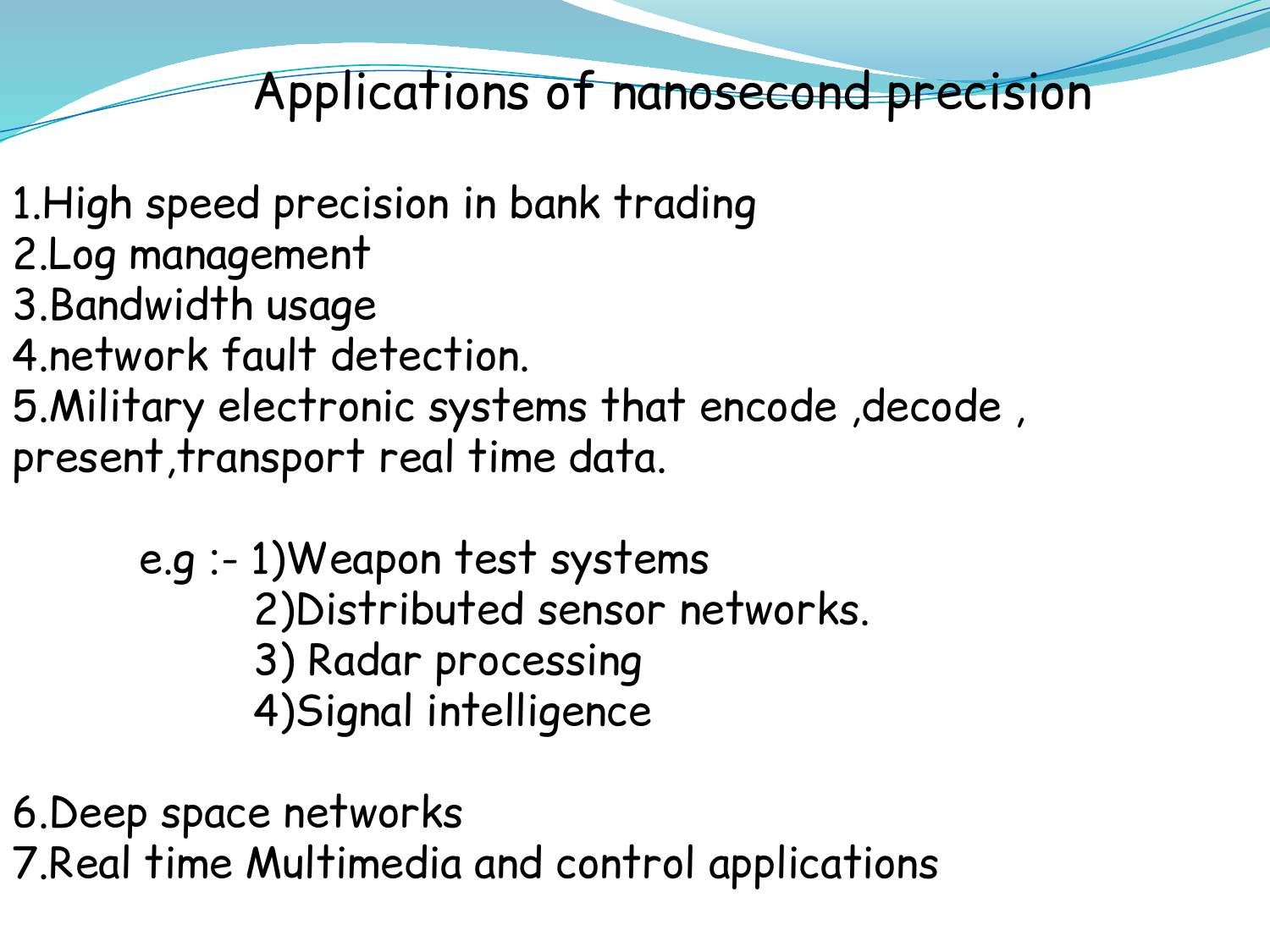

Applications of nanosecond precision
1.High speed precision in bank trading
2.Log management
3.Bandwidth usage
4.network fault detection.
5.Military electronic systems that encode ,decode ,      present,transport real time data.

	e.g :- 1)Weapon test systems
	         2)Distributed sensor networks.
	         3) Radar processing
	         4)Signal intelligence

6.Deep space networks
7.Real time Multimedia and control applications